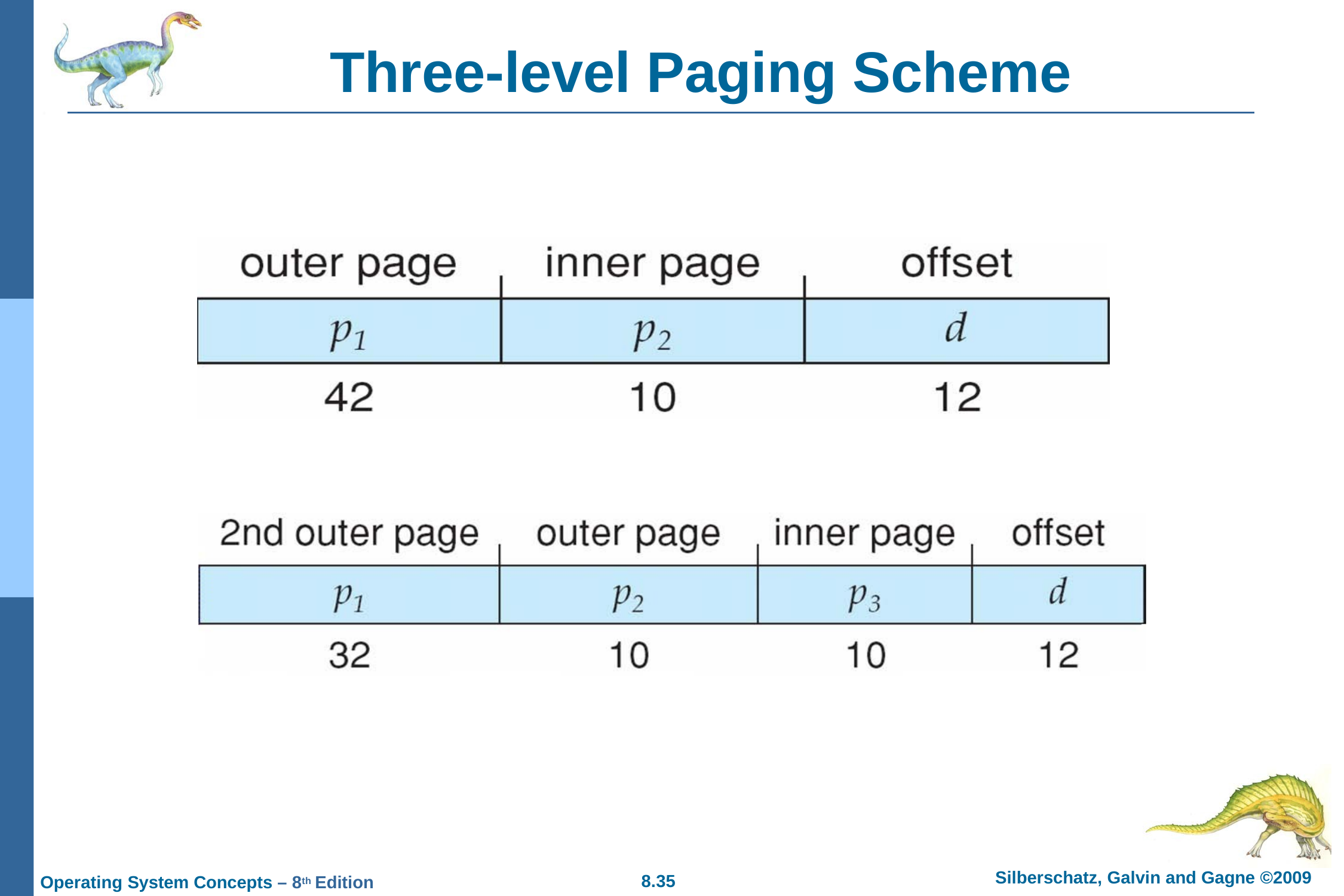

# Three-level Paging Scheme

Silberschatz, Galvin and Gagne ©2009
8.35
Operating System Concepts – 8th Edition